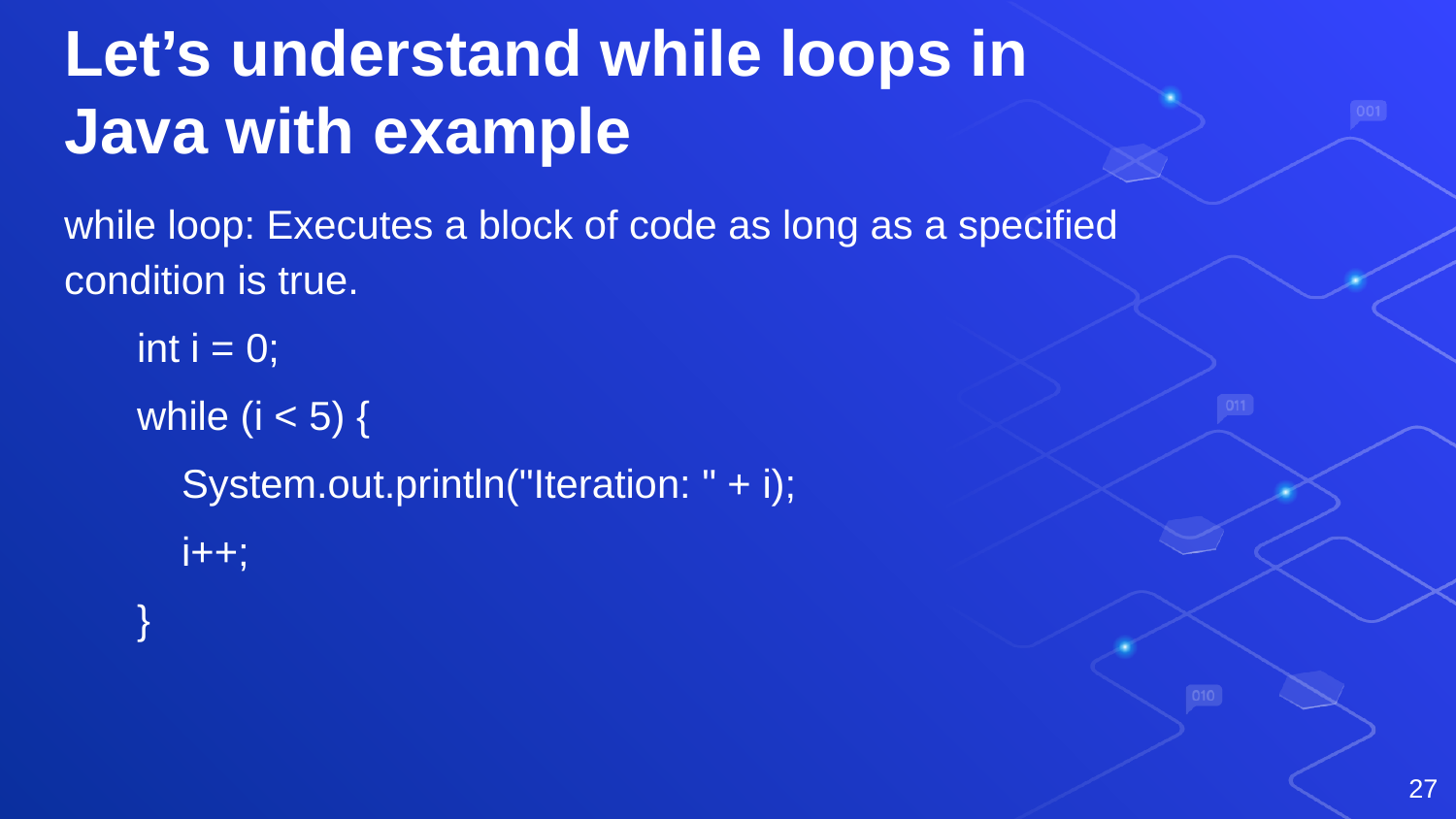

# Let’s understand while loops in Java with example

while loop: Executes a block of code as long as a specified condition is true.
int i = 0;
while (i < 5) {
    System.out.println("Iteration: " + i);
    i++;
}

27